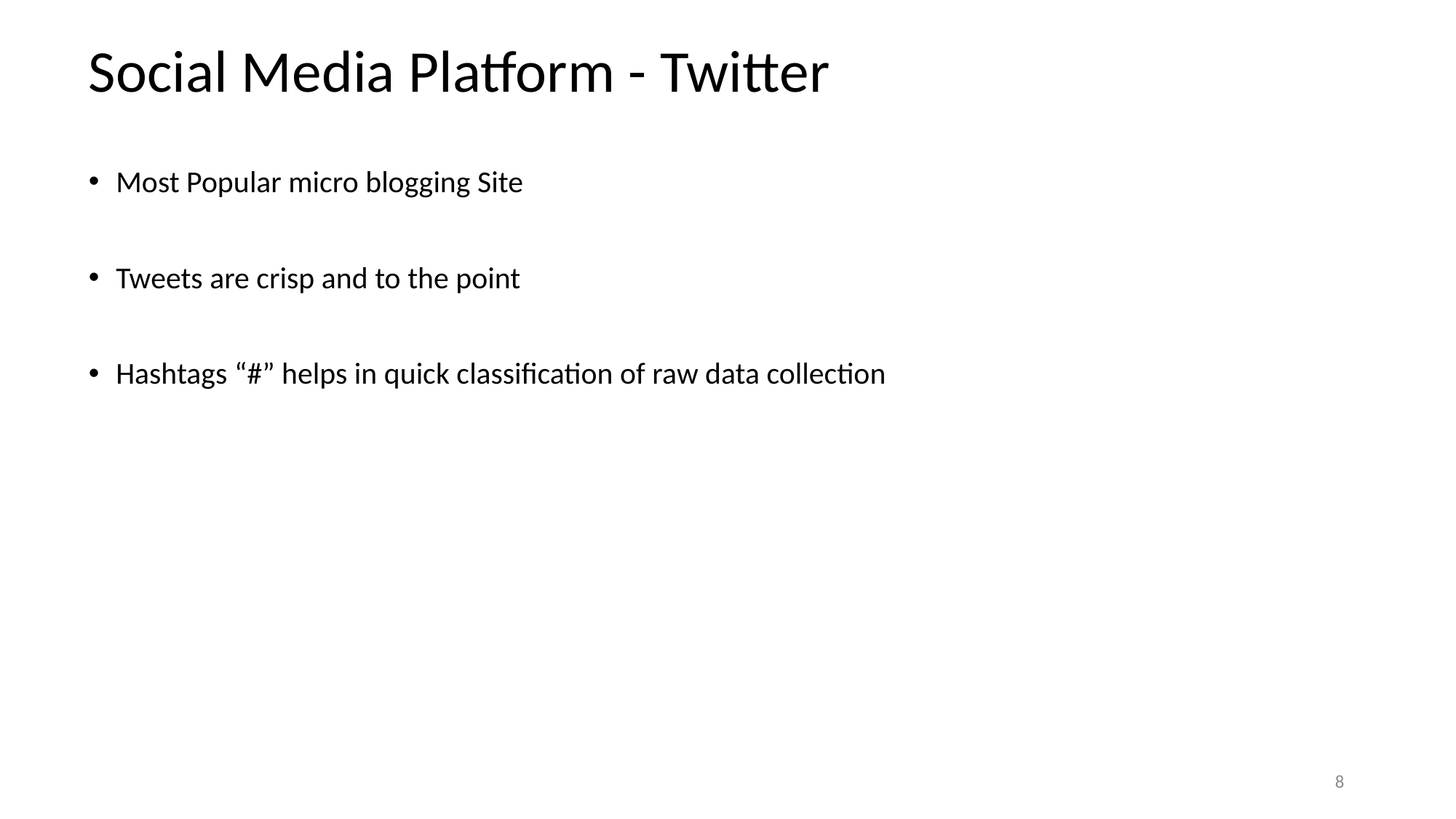

# Social Media Platform - Twitter
Most Popular micro blogging Site

Tweets are crisp and to the point

Hashtags “#” helps in quick classification of raw data collection

8